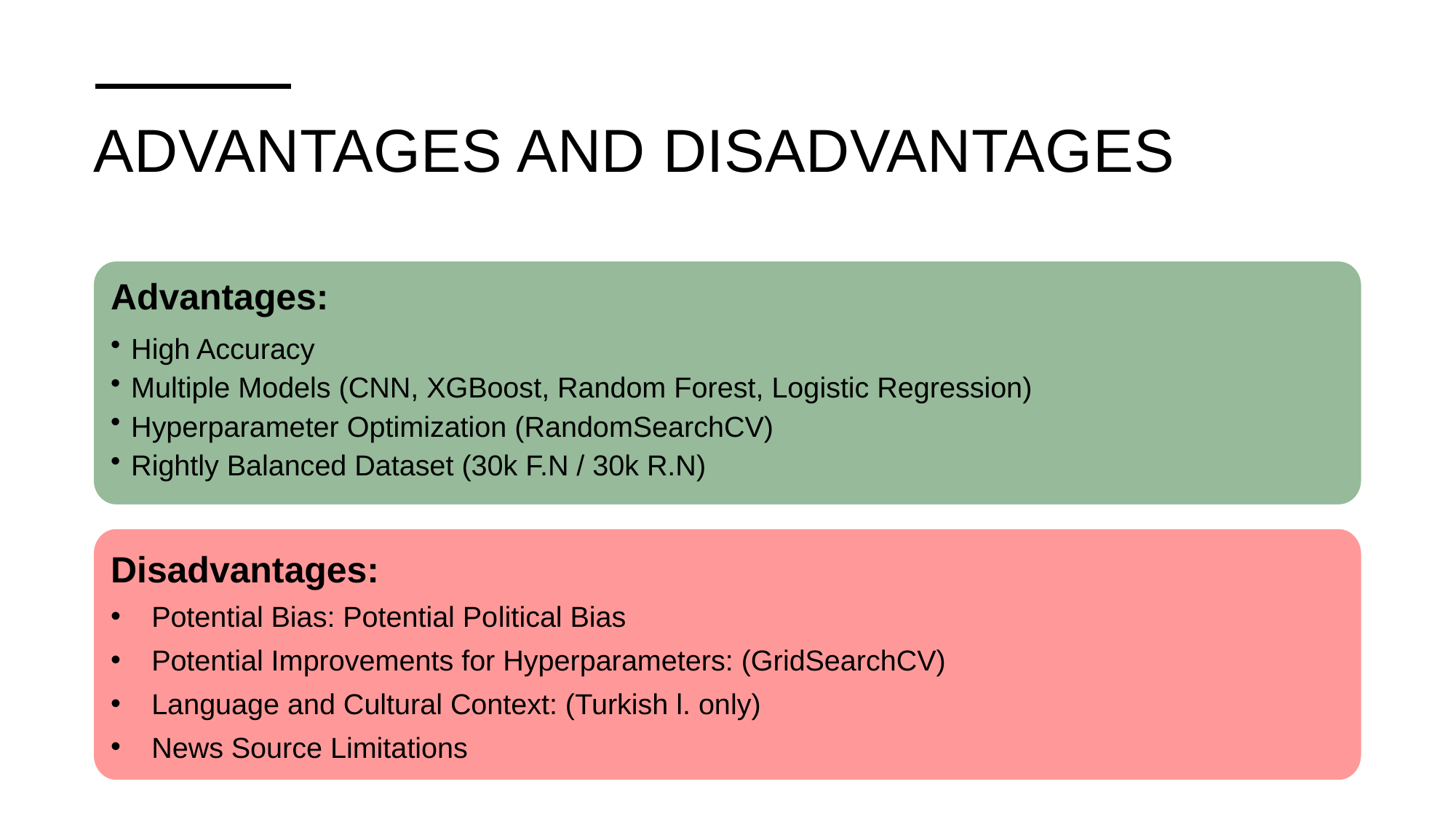

# Advantages and Disadvantages
Advantages:
High Accuracy
Multiple Models (CNN, XGBoost, Random Forest, Logistic Regression)
Hyperparameter Optimization (RandomSearchCV)
Rightly Balanced Dataset (30k F.N / 30k R.N)
Disadvantages:
Potential Bias: Potential Political Bias
Potential Improvements for Hyperparameters: (GridSearchCV)
Language and Cultural Context: (Turkish l. only)
News Source Limitations